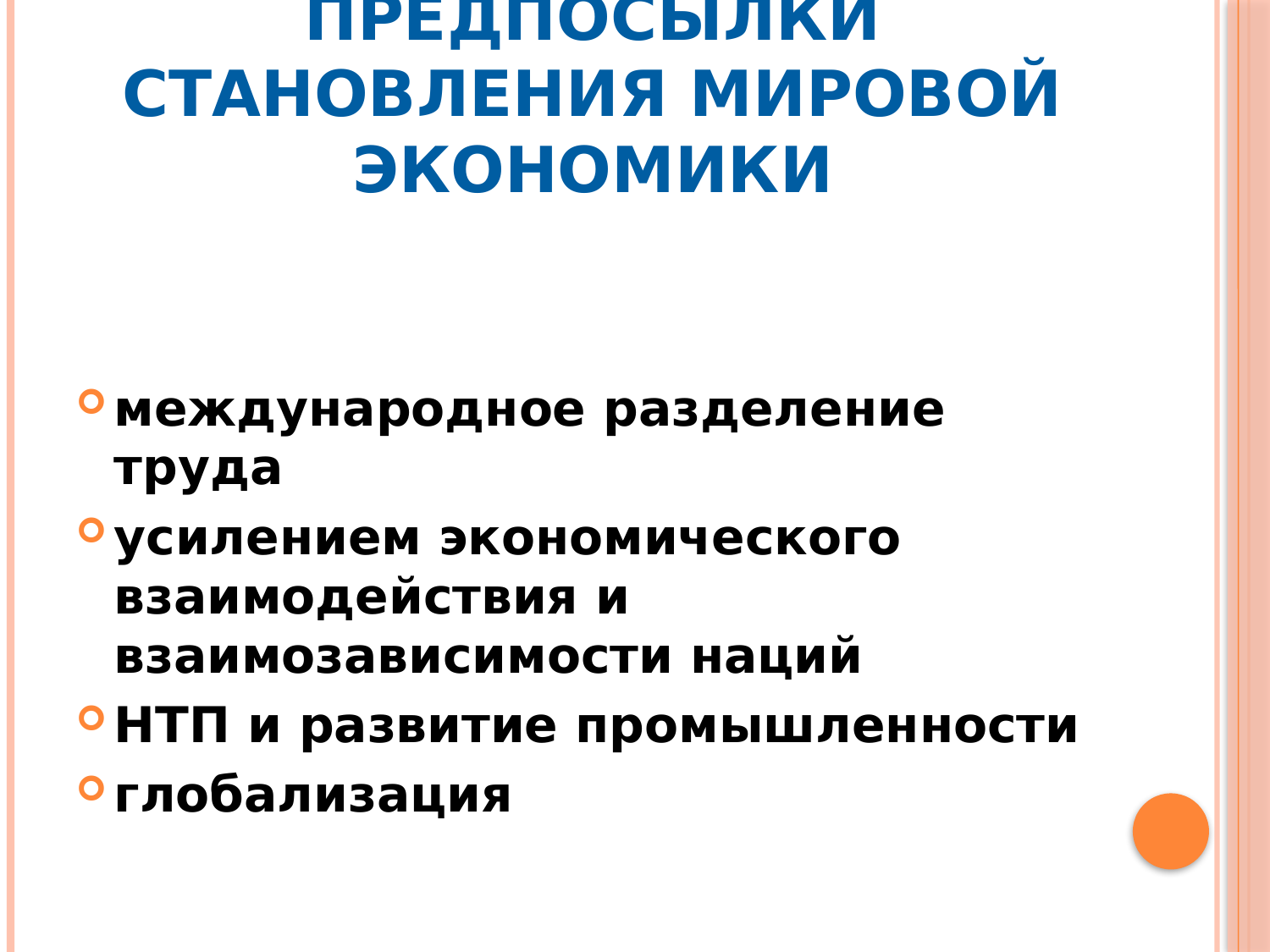

# Предпосылки становления мировой экономики
международное разделение труда
усилением экономического взаимодействия и взаимозависимости наций
НТП и развитие промышленности
глобализация